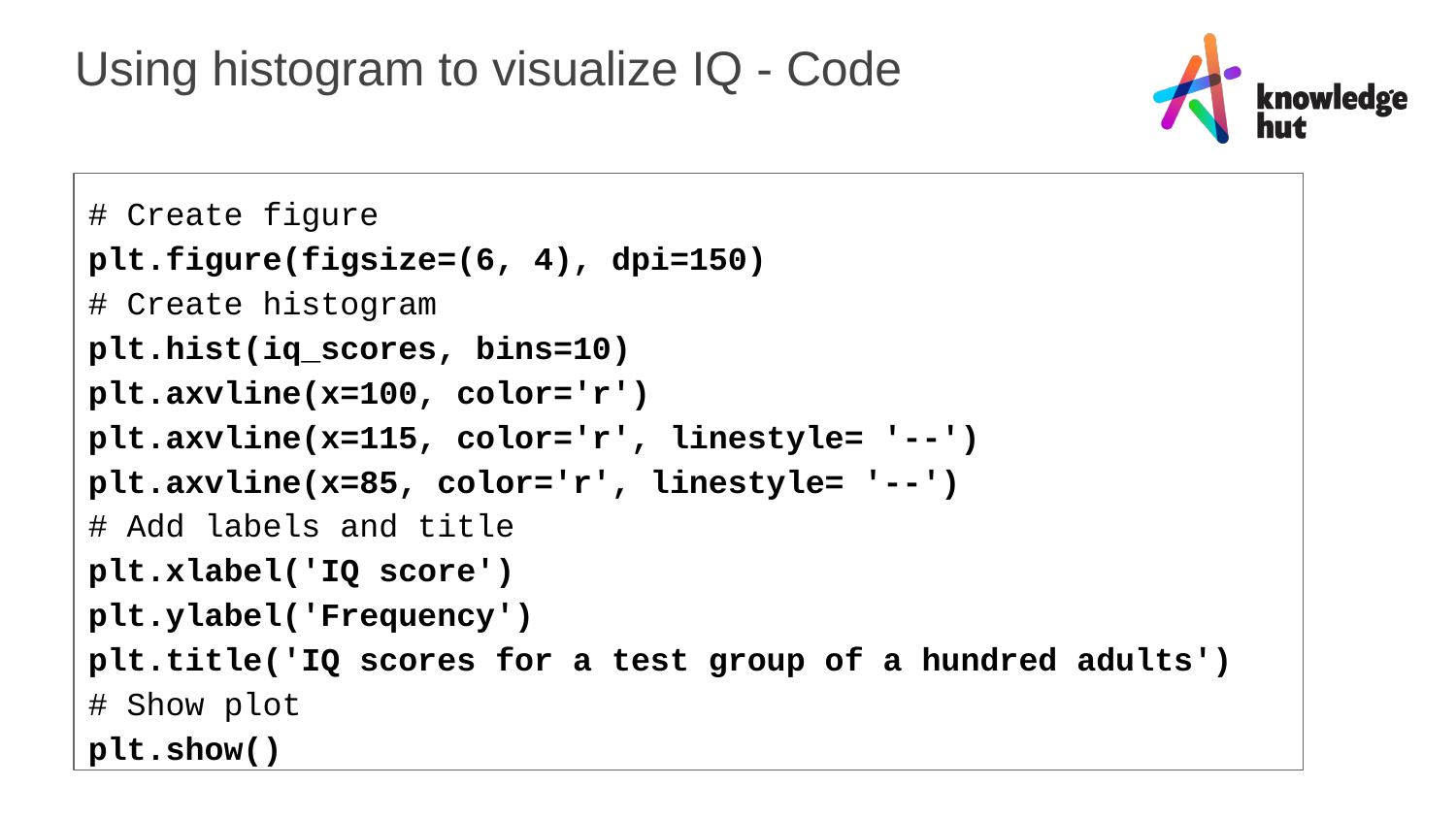

Using histogram to visualize IQ - Code
# Create figure
plt.figure(figsize=(6, 4), dpi=150)
# Create histogram
plt.hist(iq_scores, bins=10)
plt.axvline(x=100, color='r')
plt.axvline(x=115, color='r', linestyle= '--')
plt.axvline(x=85, color='r', linestyle= '--')
# Add labels and title
plt.xlabel('IQ score')
plt.ylabel('Frequency')
plt.title('IQ scores for a test group of a hundred adults')
# Show plot
plt.show()